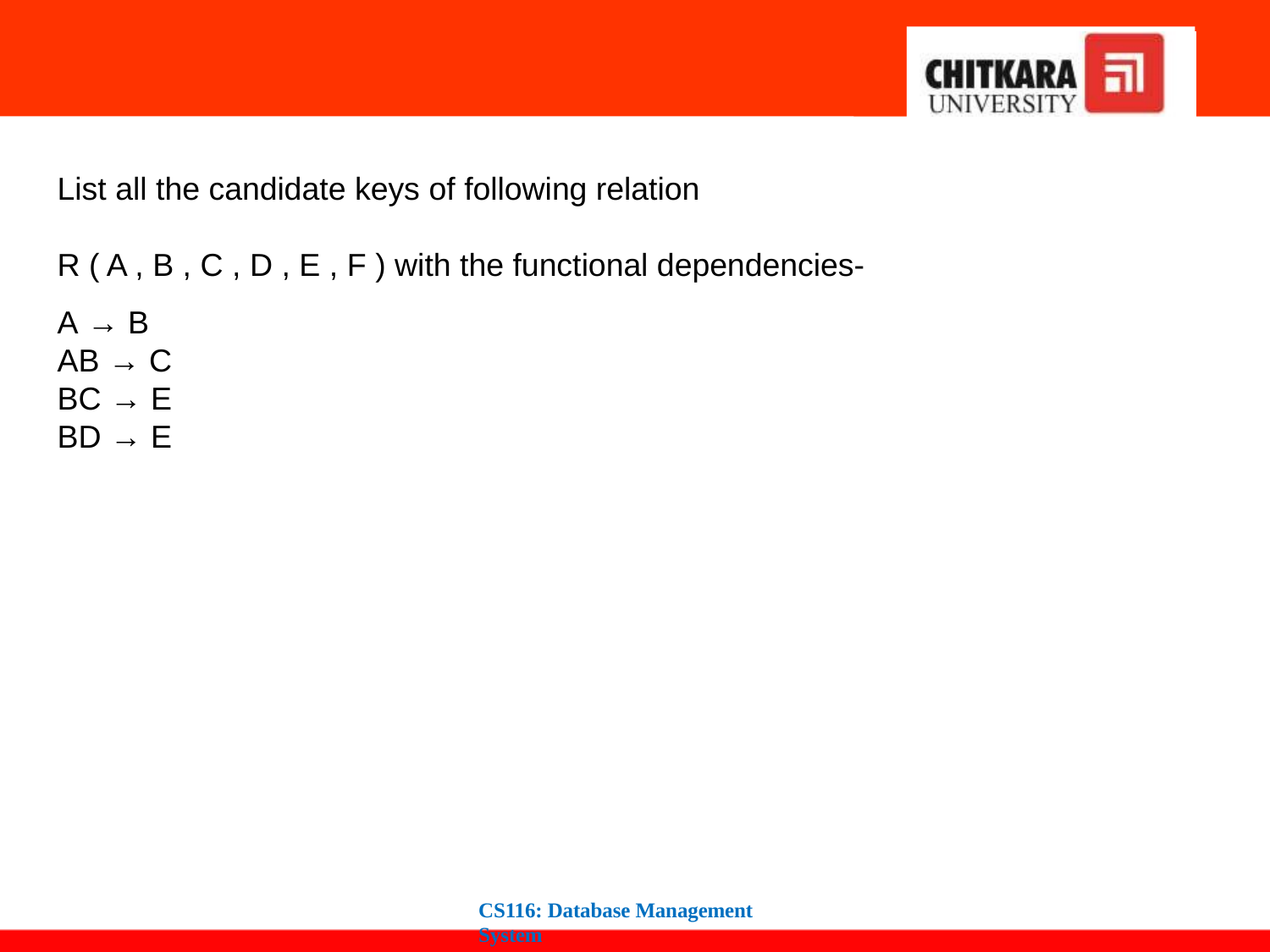

List all the candidate keys of following relation

R ( A , B , C , D , E , F ) with the functional dependencies-

A → B
AB → C
BC → E
BD → E
CS116: Database Management System